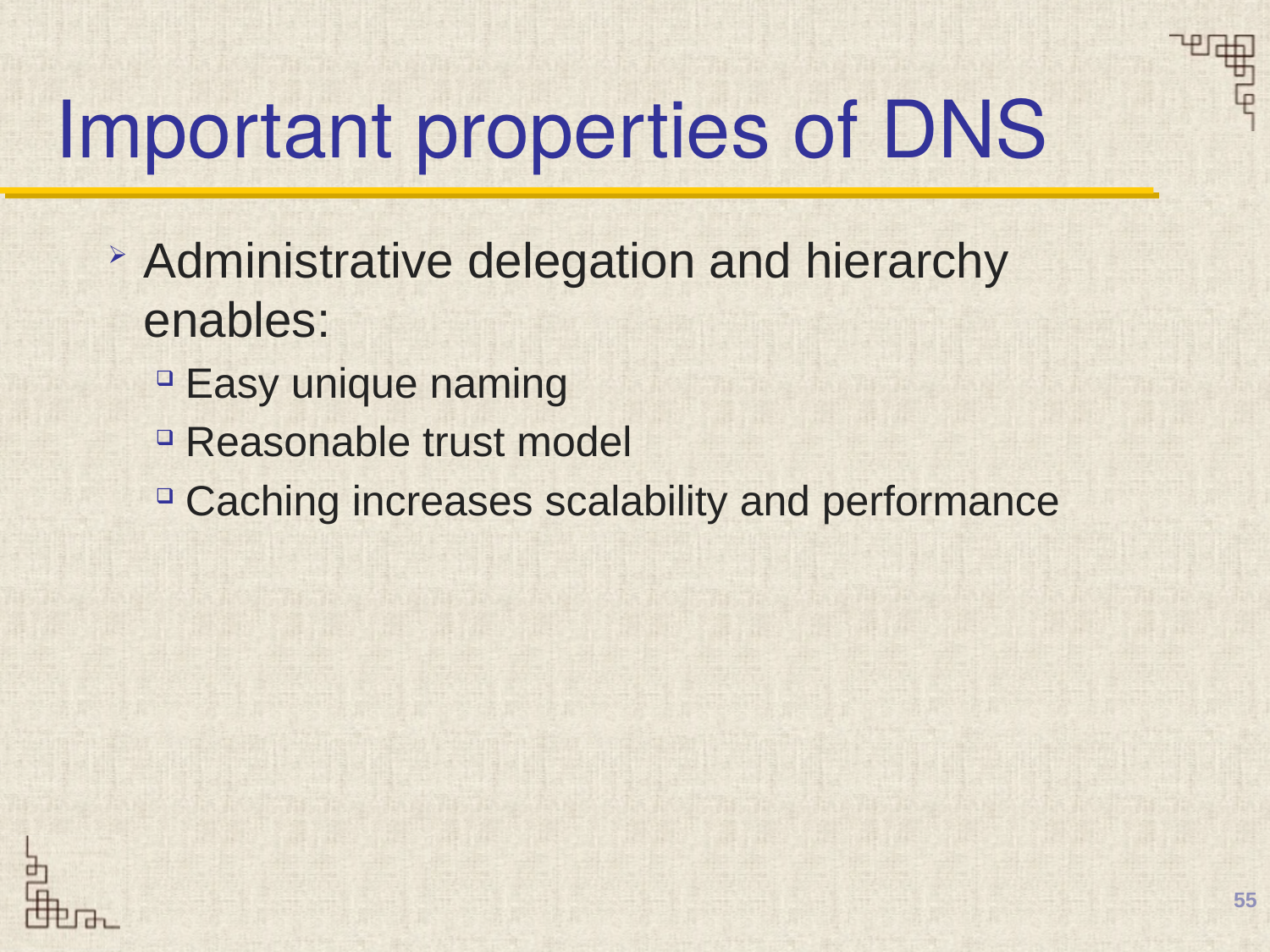

# Important properties of DNS
Administrative delegation and hierarchy enables:
Easy unique naming
Reasonable trust model
Caching increases scalability and performance
55